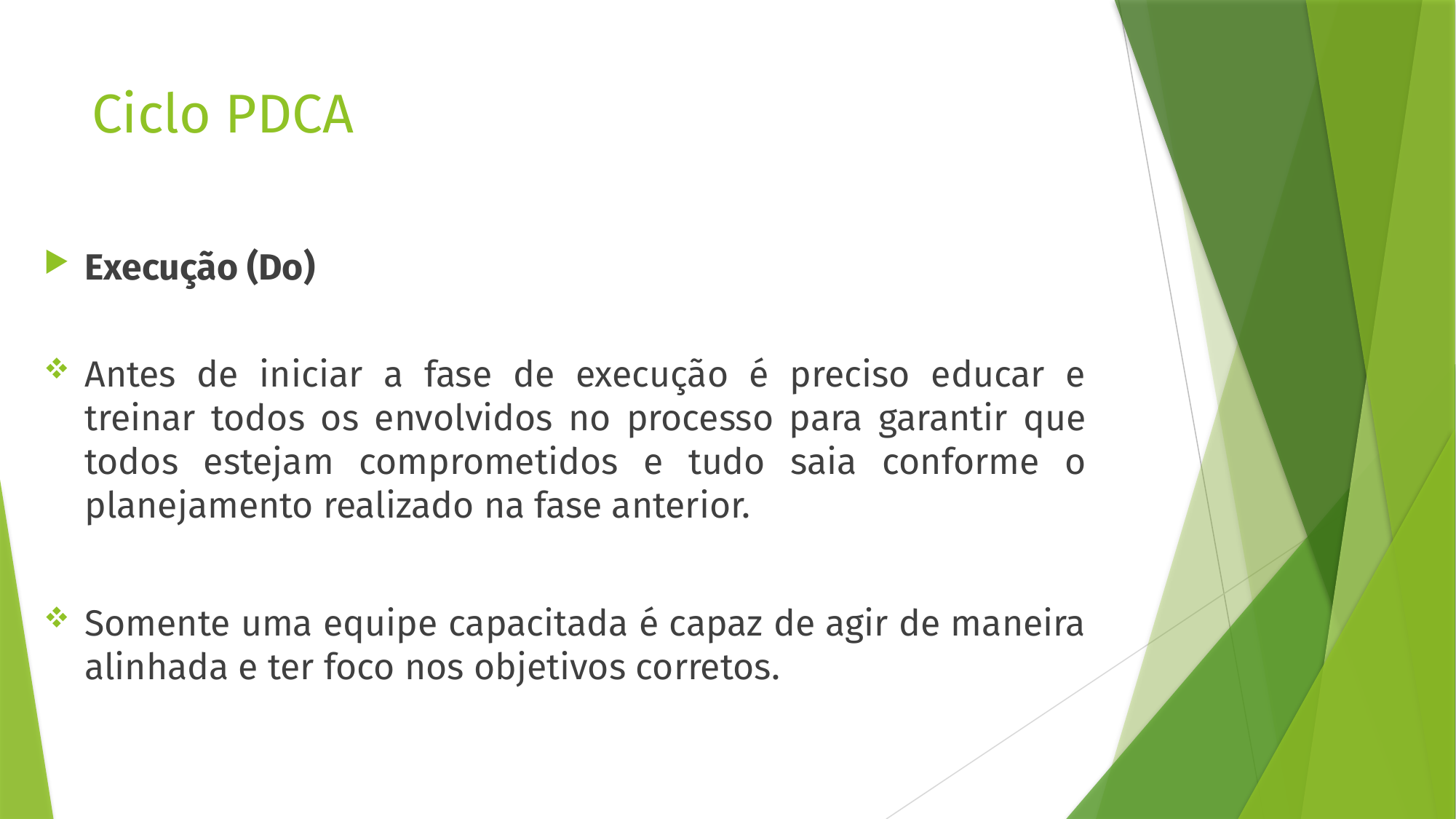

# Ciclo PDCA

Execução (Do)

Antes de iniciar a fase de execução é preciso educar e treinar todos os envolvidos no processo para garantir que todos estejam comprometidos e tudo saia conforme o planejamento realizado na fase anterior.

Somente uma equipe capacitada é capaz de agir de maneira alinhada e ter foco nos objetivos corretos.